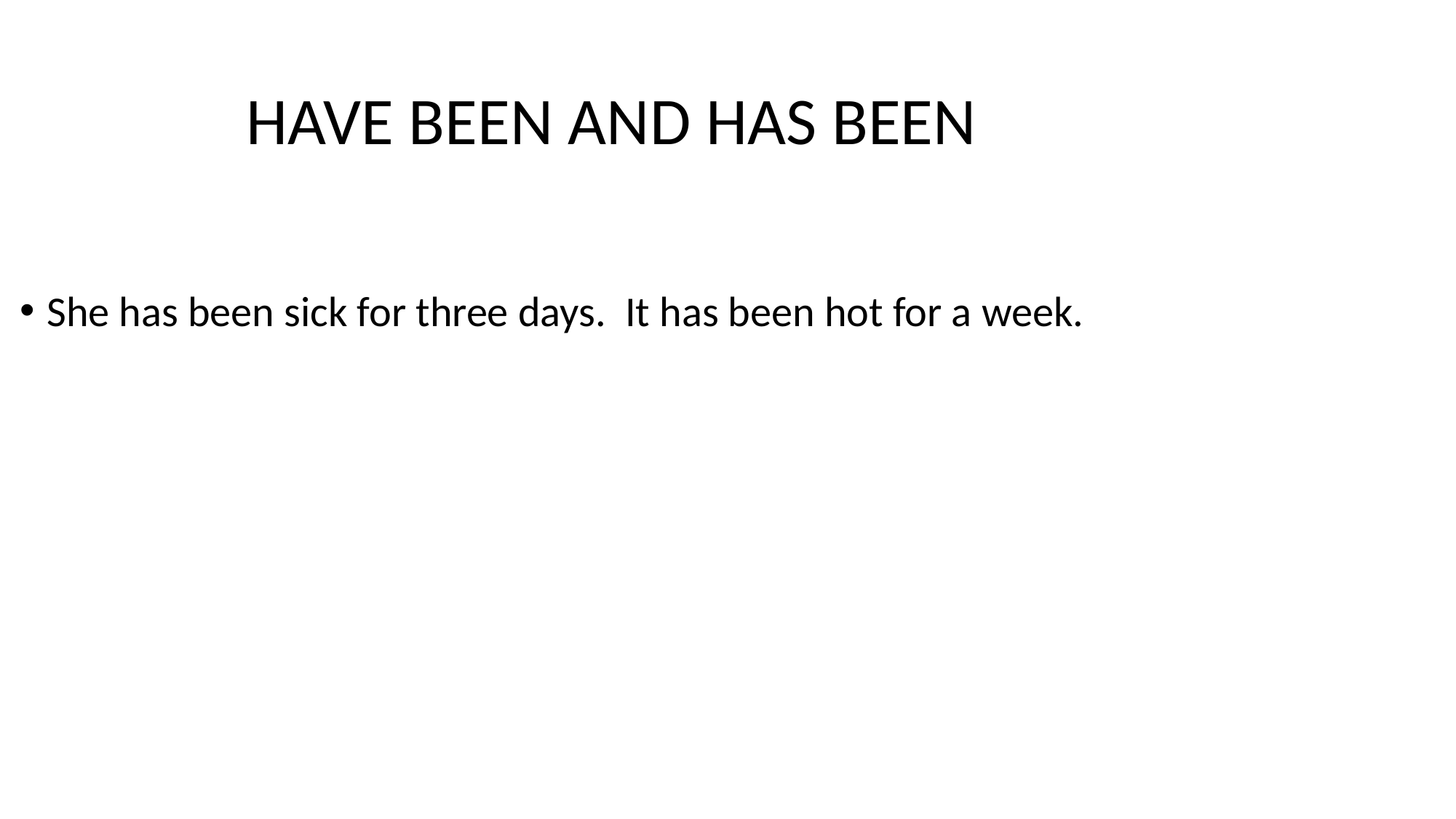

# HAVE BEEN AND HAS BEEN

She has been sick for three days.  It has been hot for a week.